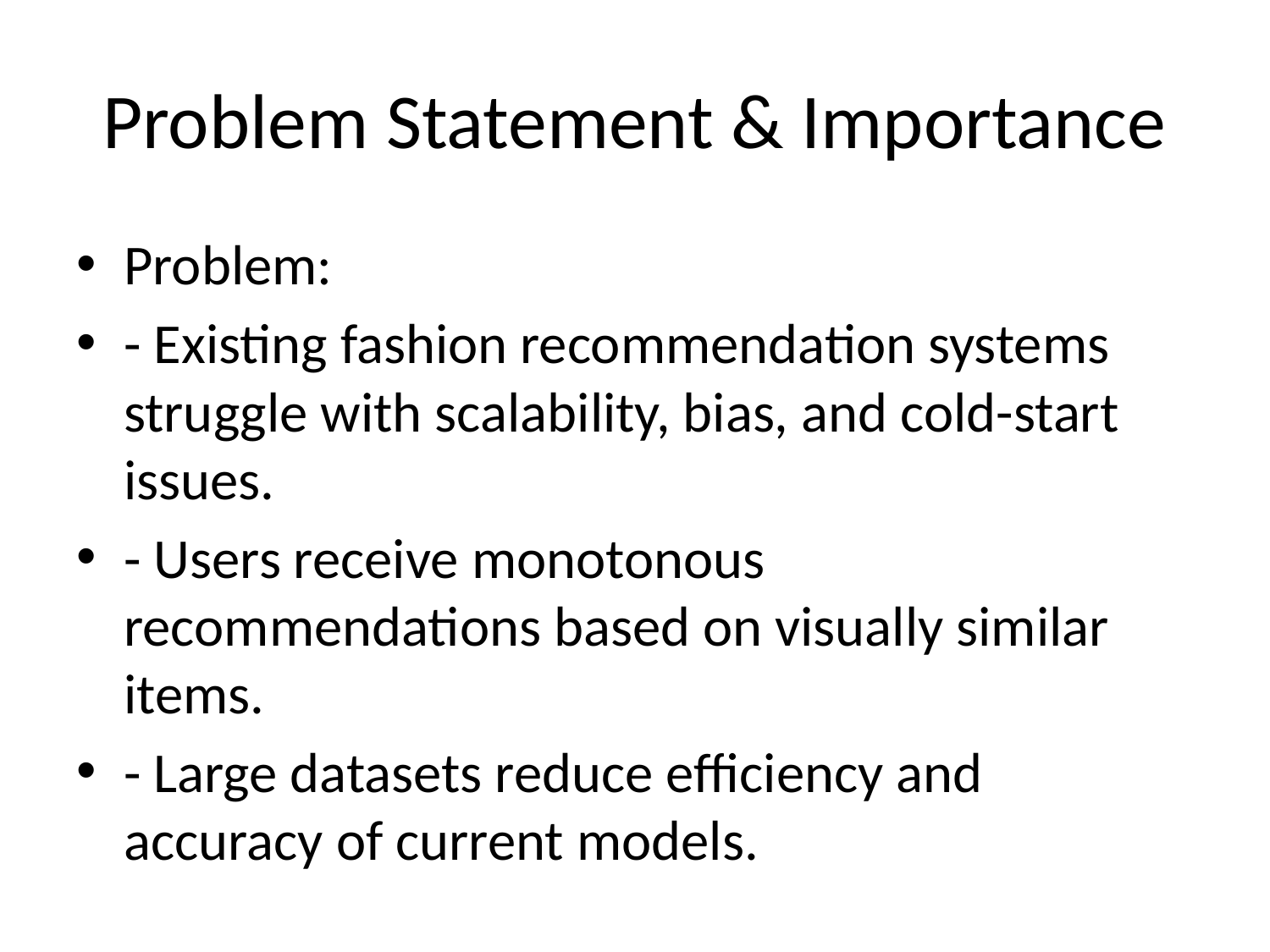

# Problem Statement & Importance
Problem:
- Existing fashion recommendation systems struggle with scalability, bias, and cold-start issues.
- Users receive monotonous recommendations based on visually similar items.
- Large datasets reduce efficiency and accuracy of current models.

Importance:
- Enhancing user shopping experience with diverse recommendations.
- Addressing scalability issues in large e-commerce datasets.
- Solving cold-start problems for new users and products.

Beneficiaries:
- Online shoppers and e-commerce businesses.